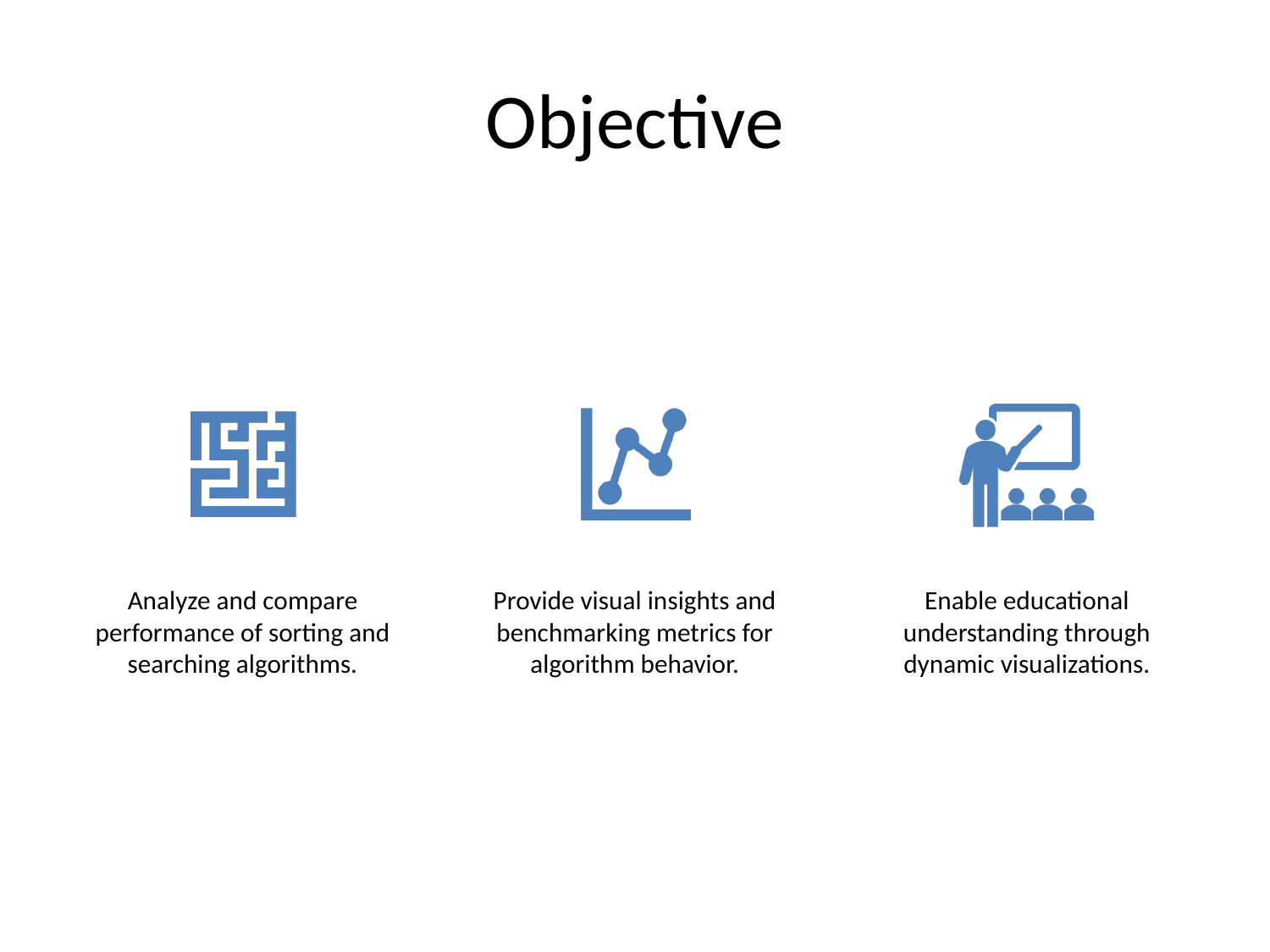

# Objective
Analyze and compare performance of sorting and searching algorithms.
Provide visual insights and benchmarking metrics for algorithm behavior.
Enable educational understanding through dynamic visualizations.